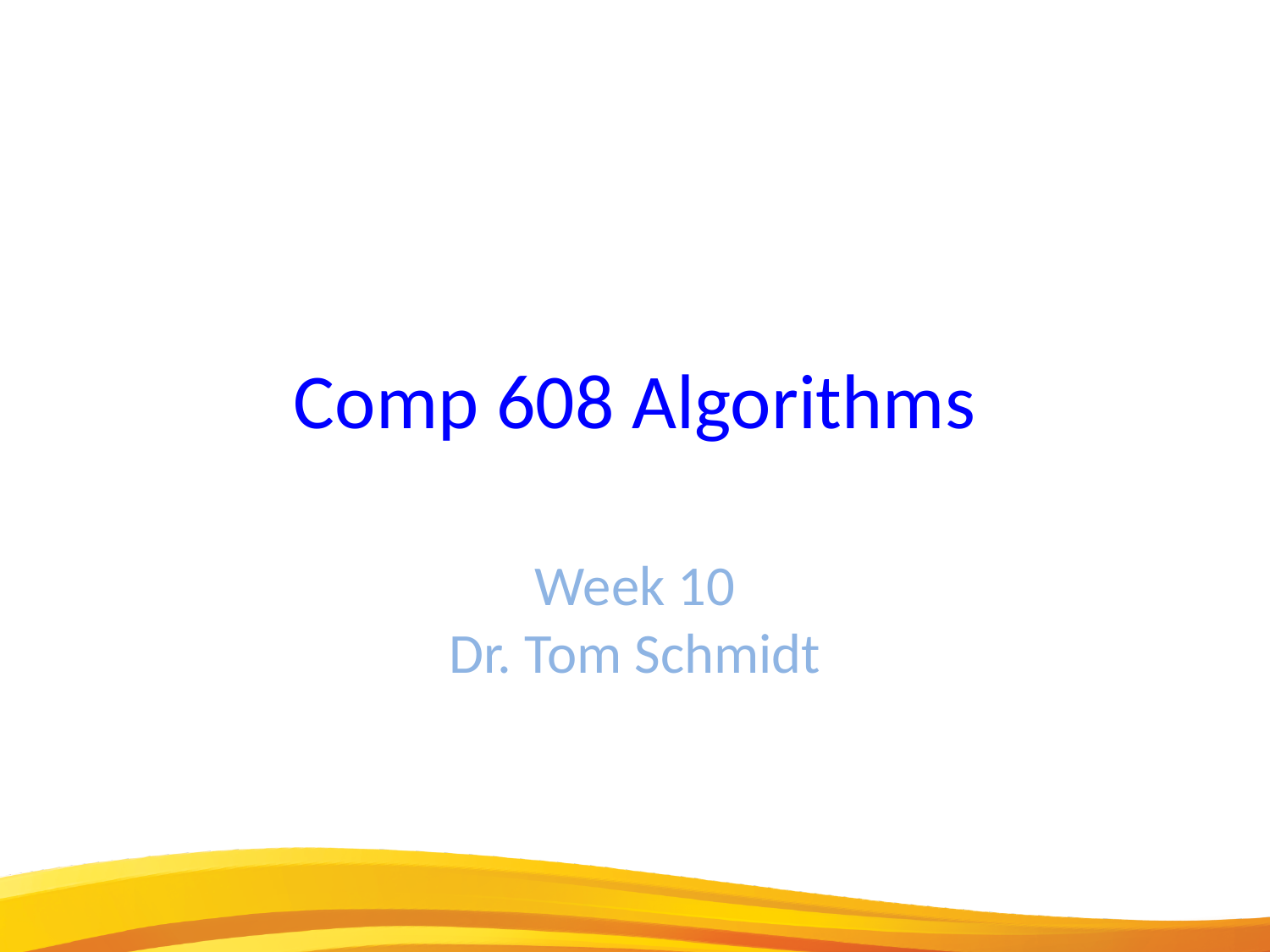

Comp 608 Algorithms
Week 10
Dr. Tom Schmidt
1